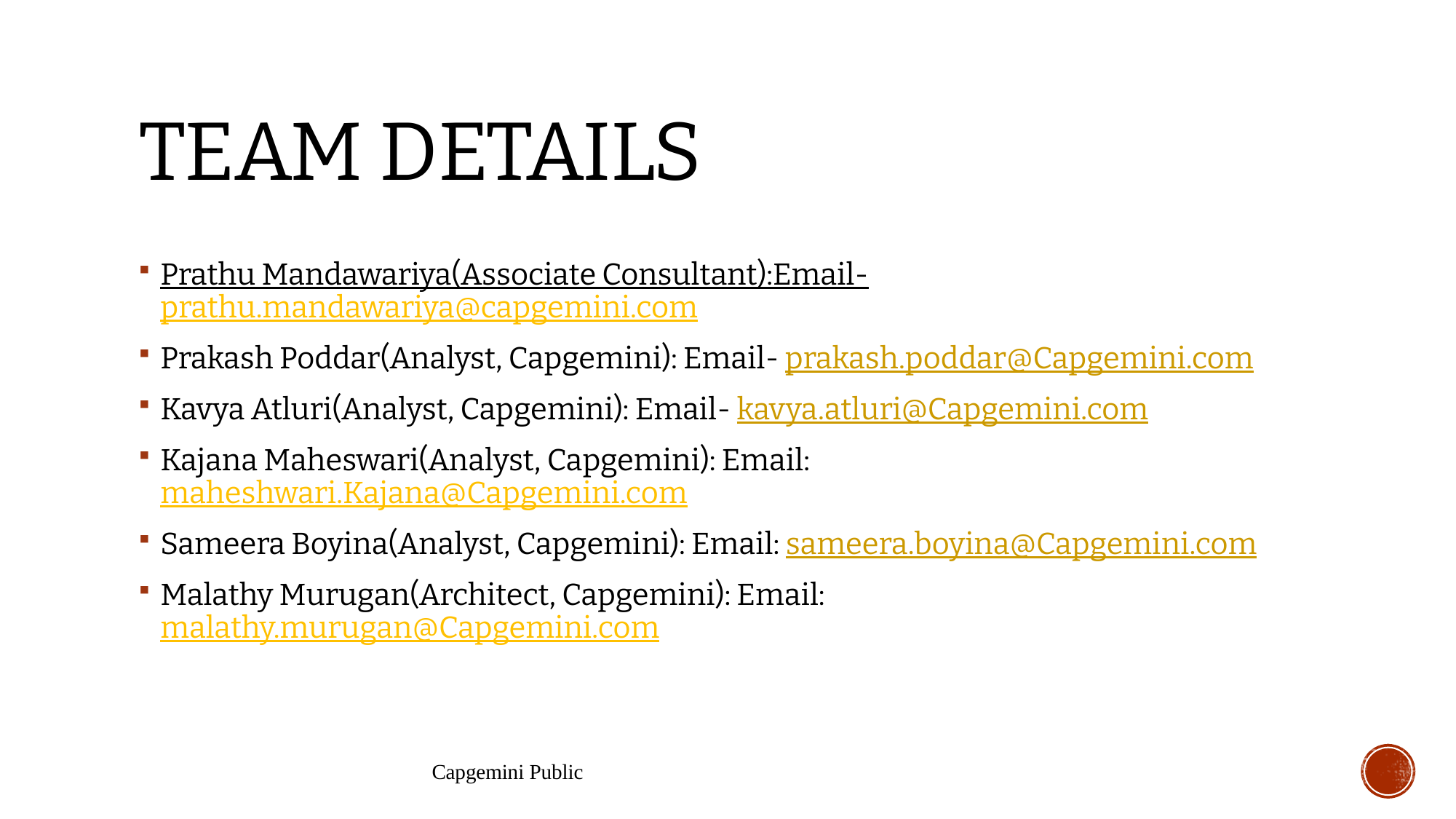

# Team Details
Prathu Mandawariya(Associate Consultant):Email-prathu.mandawariya@capgemini.com
Prakash Poddar(Analyst, Capgemini): Email- prakash.poddar@Capgemini.com
Kavya Atluri(Analyst, Capgemini): Email- kavya.atluri@Capgemini.com
Kajana Maheswari(Analyst, Capgemini): Email: maheshwari.Kajana@Capgemini.com
Sameera Boyina(Analyst, Capgemini): Email: sameera.boyina@Capgemini.com
Malathy Murugan(Architect, Capgemini): Email: malathy.murugan@Capgemini.com

Capgemini Public